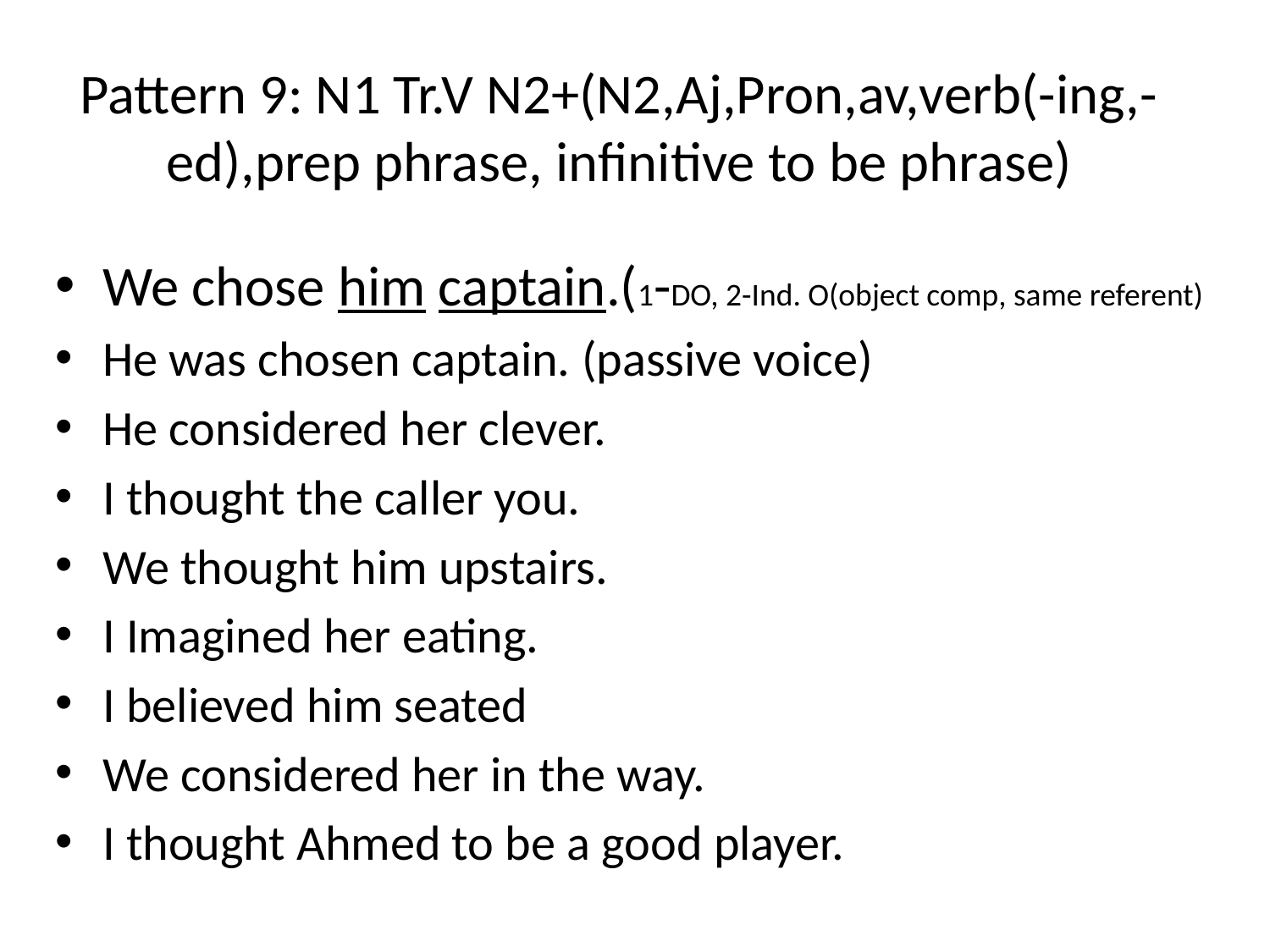

# Pattern 9: N1 Tr.V N2+(N2,Aj,Pron,av,verb(-ing,-ed),prep phrase, infinitive to be phrase)
We chose him captain.(1-DO, 2-Ind. O(object comp, same referent)
He was chosen captain. (passive voice)
He considered her clever.
I thought the caller you.
We thought him upstairs.
I Imagined her eating.
I believed him seated
We considered her in the way.
I thought Ahmed to be a good player.